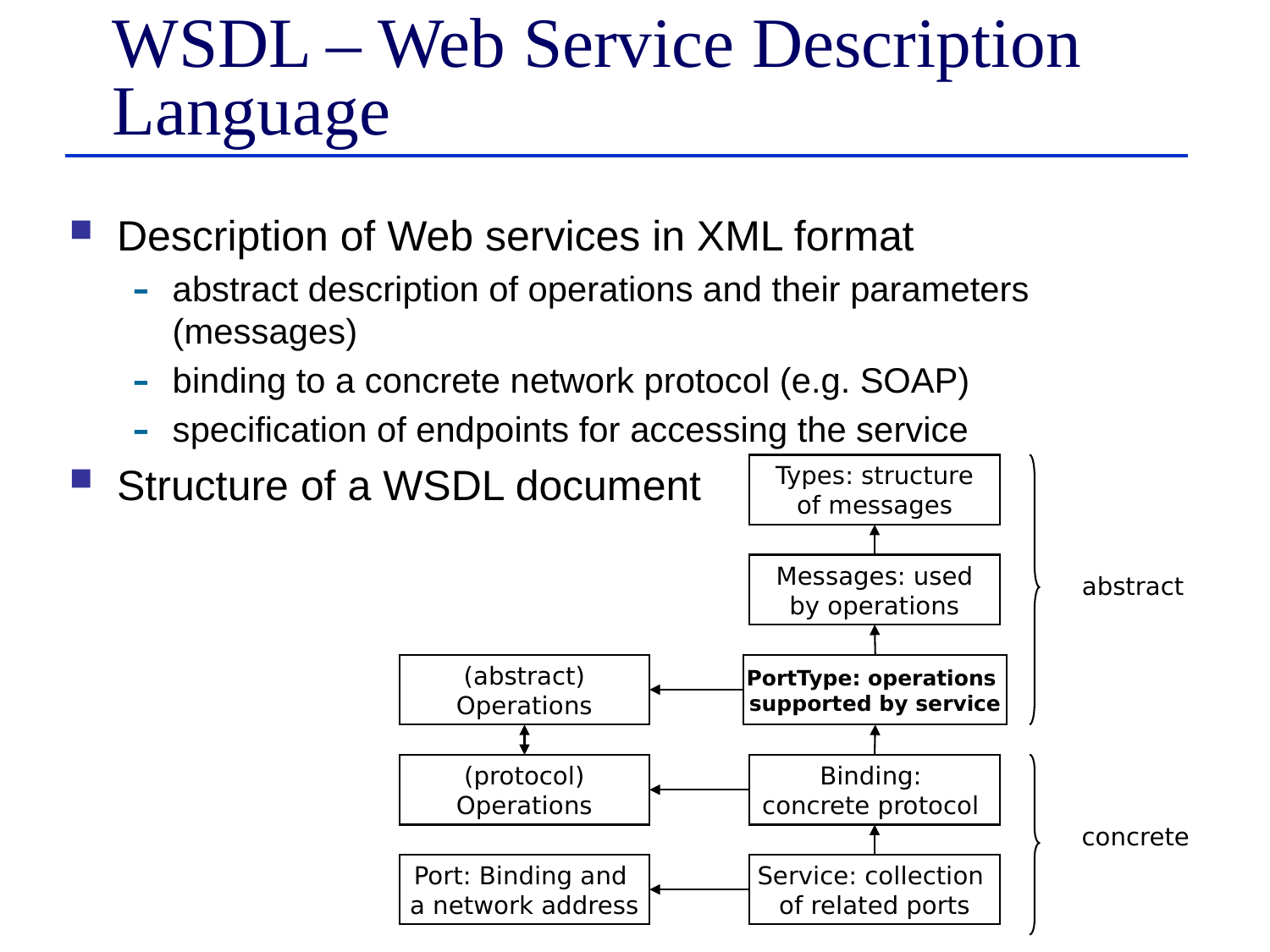

# WSDL – Web Service Description Language
Description of Web services in XML format
abstract description of operations and their parameters (messages)
binding to a concrete network protocol (e.g. SOAP)
specification of endpoints for accessing the service
Structure of a WSDL document

Types: structure
of messages
Messages: used
by operations
abstract
(abstract)
Operations
PortType: operations
supported by service

(protocol)
Operations
Binding:
concrete protocol
concrete
Port: Binding and
a network address
Service: collection
of related ports